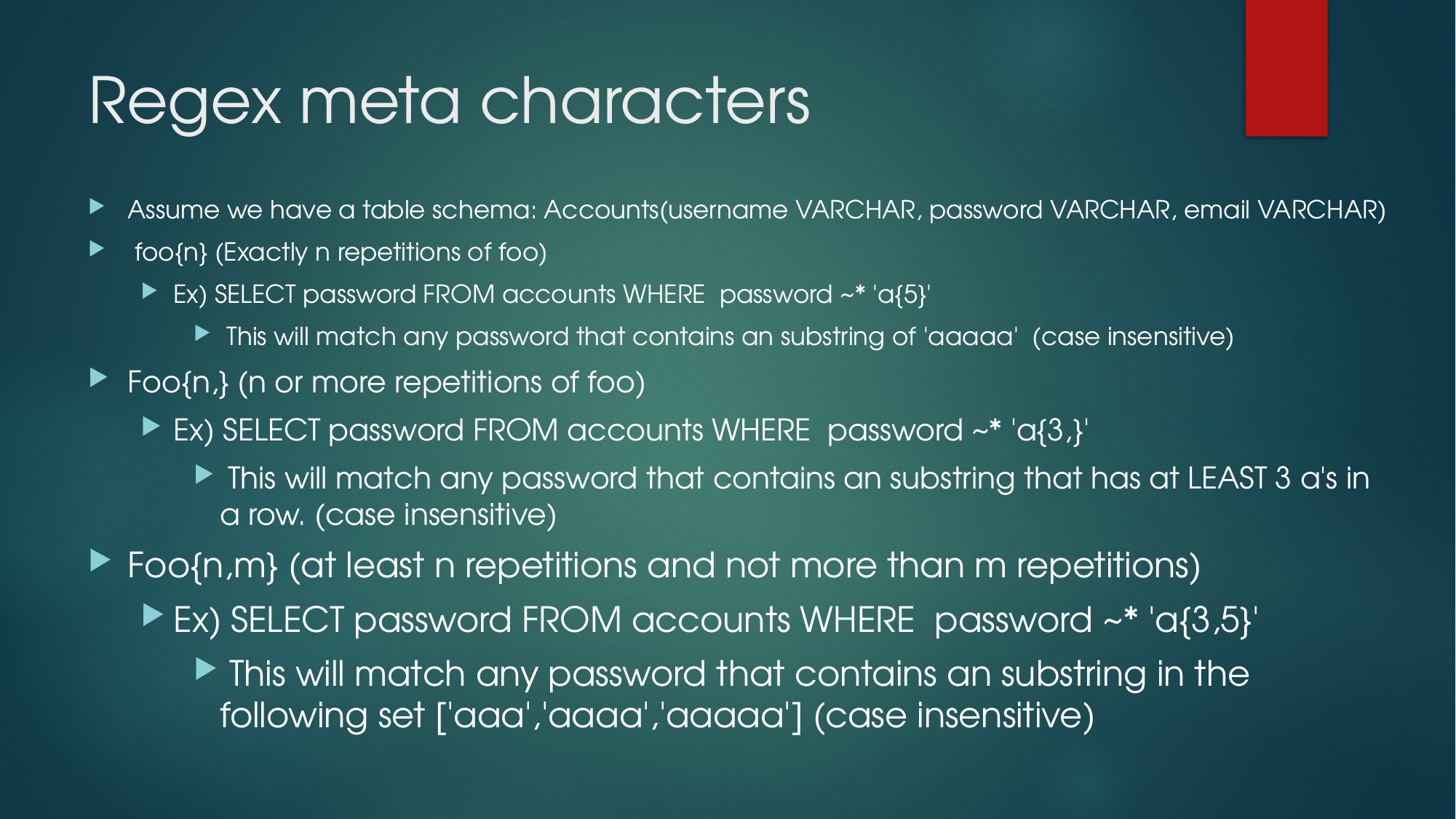

# Regex meta characters
Assume we have a table schema: Accounts(username VARCHAR, password VARCHAR, email VARCHAR)
 foo{n} (Exactly n repetitions of foo)
Ex) SELECT password FROM accounts WHERE  password ~* 'a{5}'
 This will match any password that contains an substring of 'aaaaa'  (case insensitive)
Foo{n,} (n or more repetitions of foo)
Ex) SELECT password FROM accounts WHERE  password ~* 'a{3,}'
 This will match any password that contains an substring that has at LEAST 3 a's in a row. (case insensitive)
Foo{n,m} (at least n repetitions and not more than m repetitions)
Ex) SELECT password FROM accounts WHERE  password ~* 'a{3,5}'
 This will match any password that contains an substring in the following set ['aaa','aaaa','aaaaa'] (case insensitive)